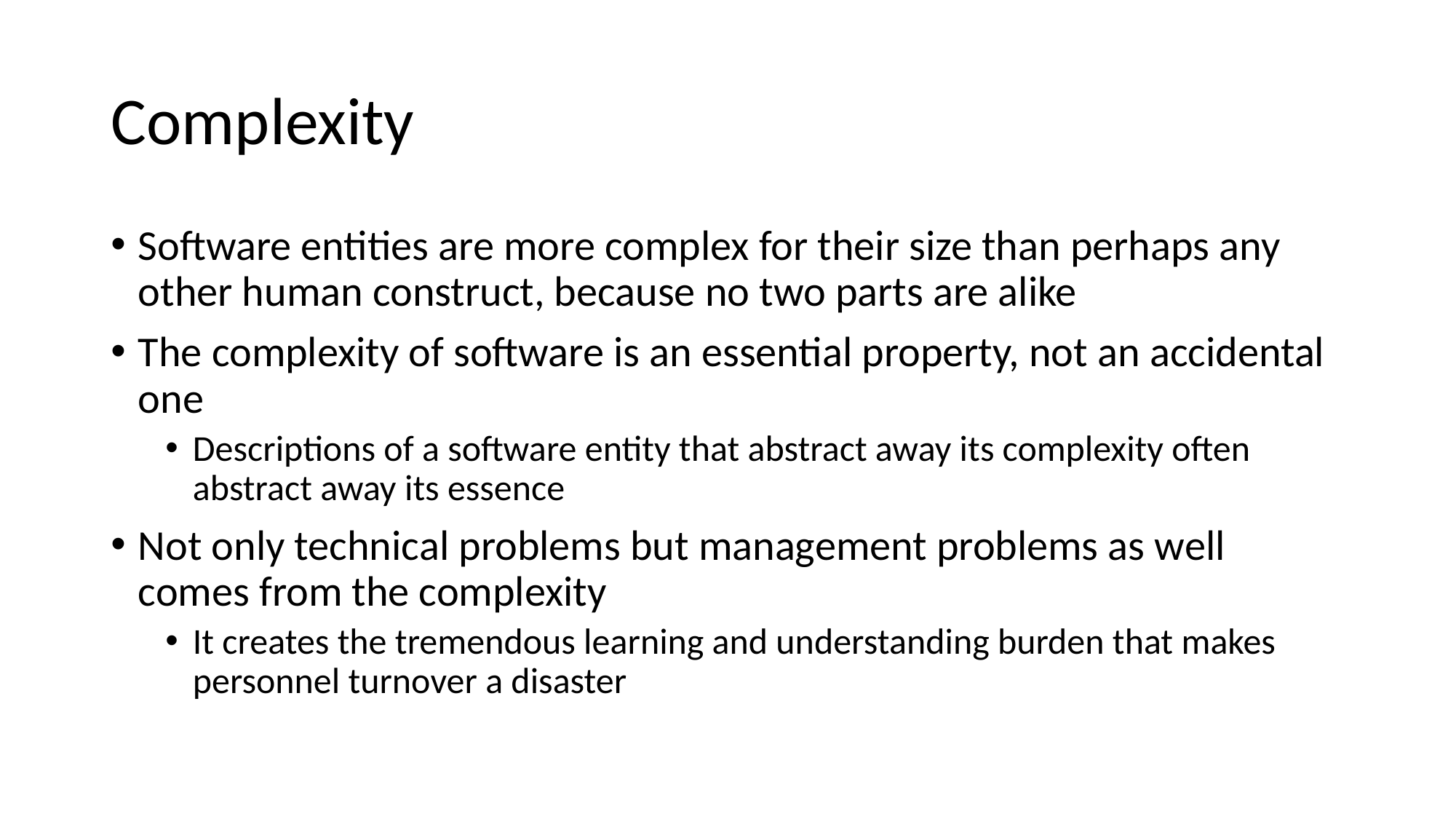

# Complexity
Software entities are more complex for their size than perhaps any other human construct, because no two parts are alike
The complexity of software is an essential property, not an accidental one
Descriptions of a software entity that abstract away its complexity often abstract away its essence
Not only technical problems but management problems as well comes from the complexity
It creates the tremendous learning and understanding burden that makes personnel turnover a disaster